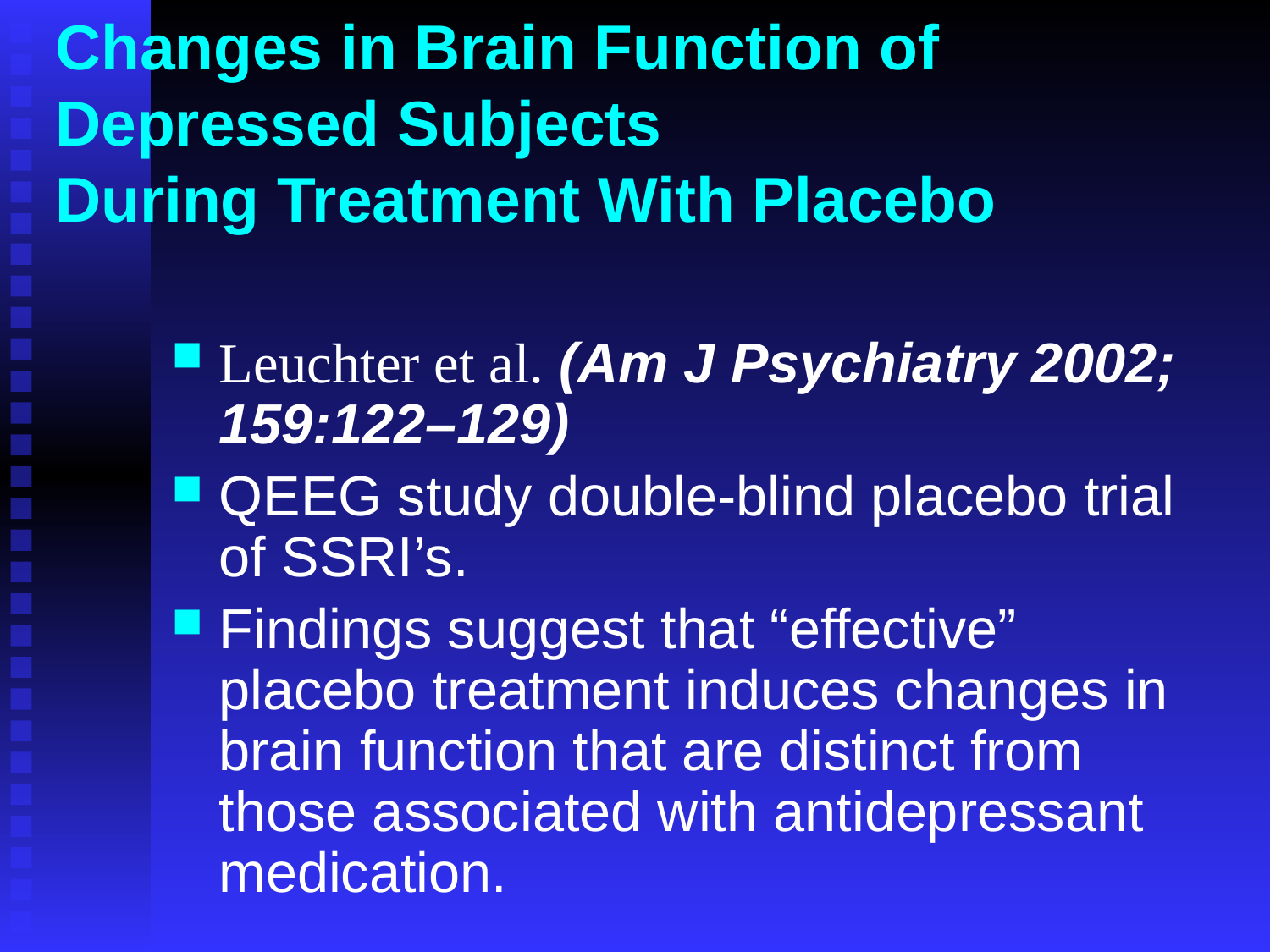

# Changes in Brain Function of Depressed Subjects During Treatment With Placebo
Leuchter et al. (Am J Psychiatry 2002; 159:122–129)
QEEG study double-blind placebo trial of SSRI’s.
Findings suggest that “effective” placebo treatment induces changes in brain function that are distinct from those associated with antidepressant medication.